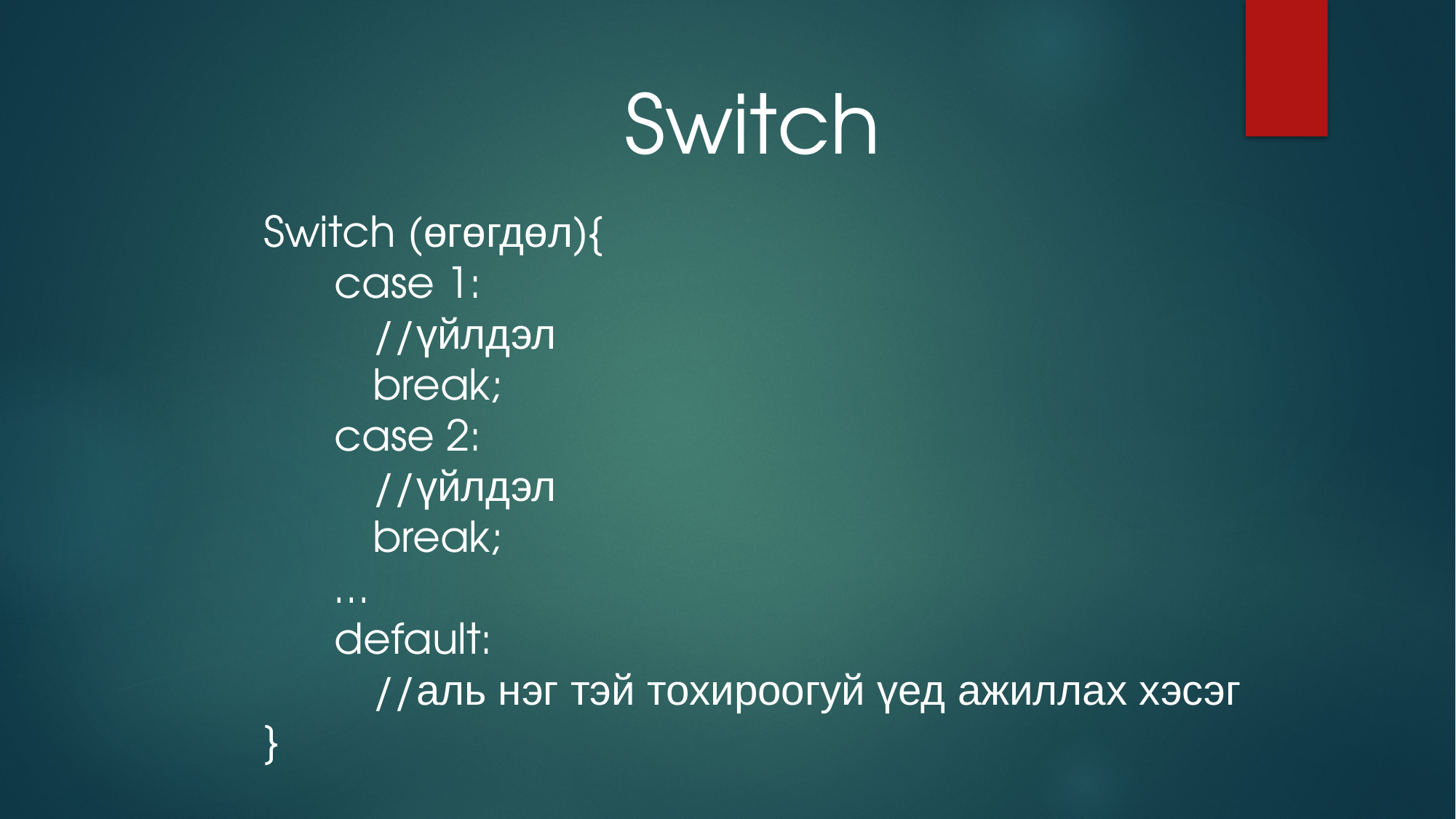

Switch
Switch (өгөгдөл){
      case 1:
	//үйлдэл
	break;
      case 2:
	//үйлдэл
	break;
      …
      default:
	//аль нэг тэй тохироогуй үед ажиллах хэсэг
}